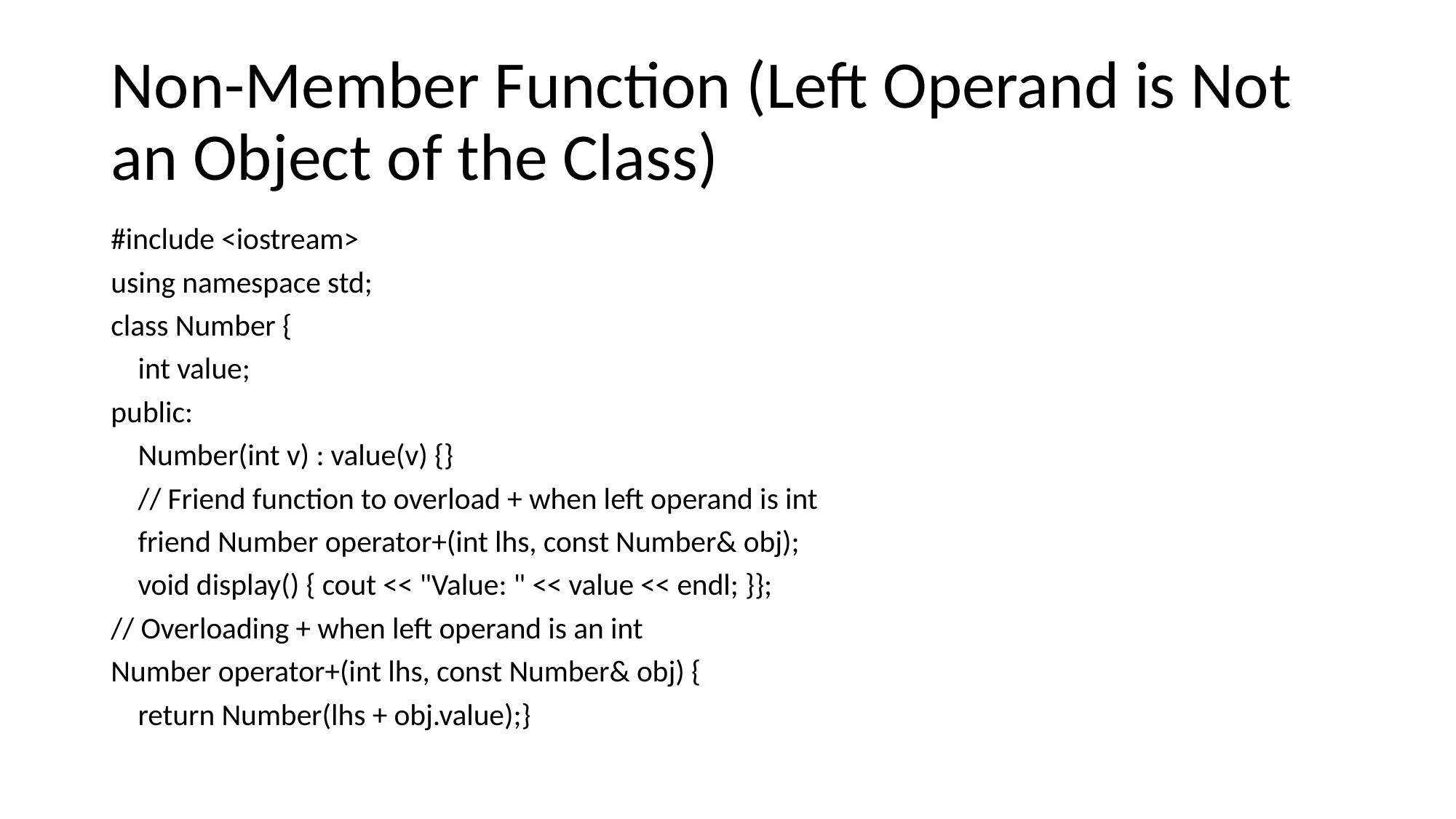

# Non-Member Function (Left Operand is Not an Object of the Class)
#include <iostream>
using namespace std;
class Number {
    int value;
public:
    Number(int v) : value(v) {}
    // Friend function to overload + when left operand is int
    friend Number operator+(int lhs, const Number& obj);
    void display() { cout << "Value: " << value << endl; }};
// Overloading + when left operand is an int
Number operator+(int lhs, const Number& obj) {
    return Number(lhs + obj.value);}